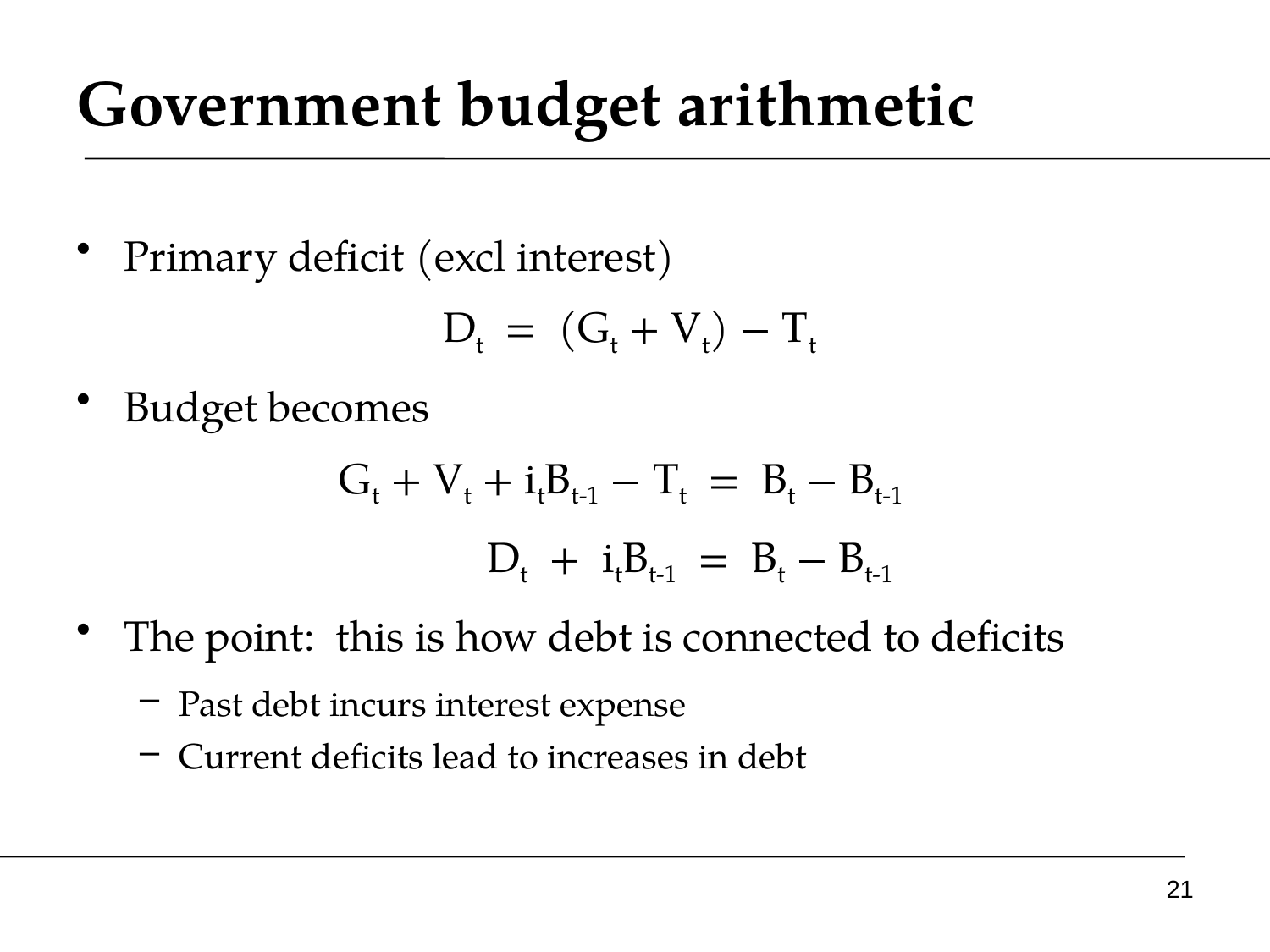

# Government budget arithmetic
Primary deficit (excl interest)
Dt  =  (Gt + Vt) − Tt
Budget becomes
Gt + Vt + itBt-1 − Tt  =  Bt − Bt-1
             Dt  +  itBt-1  =  Bt − Bt-1
The point:  this is how debt is connected to deficits
Past debt incurs interest expense
Current deficits lead to increases in debt
21